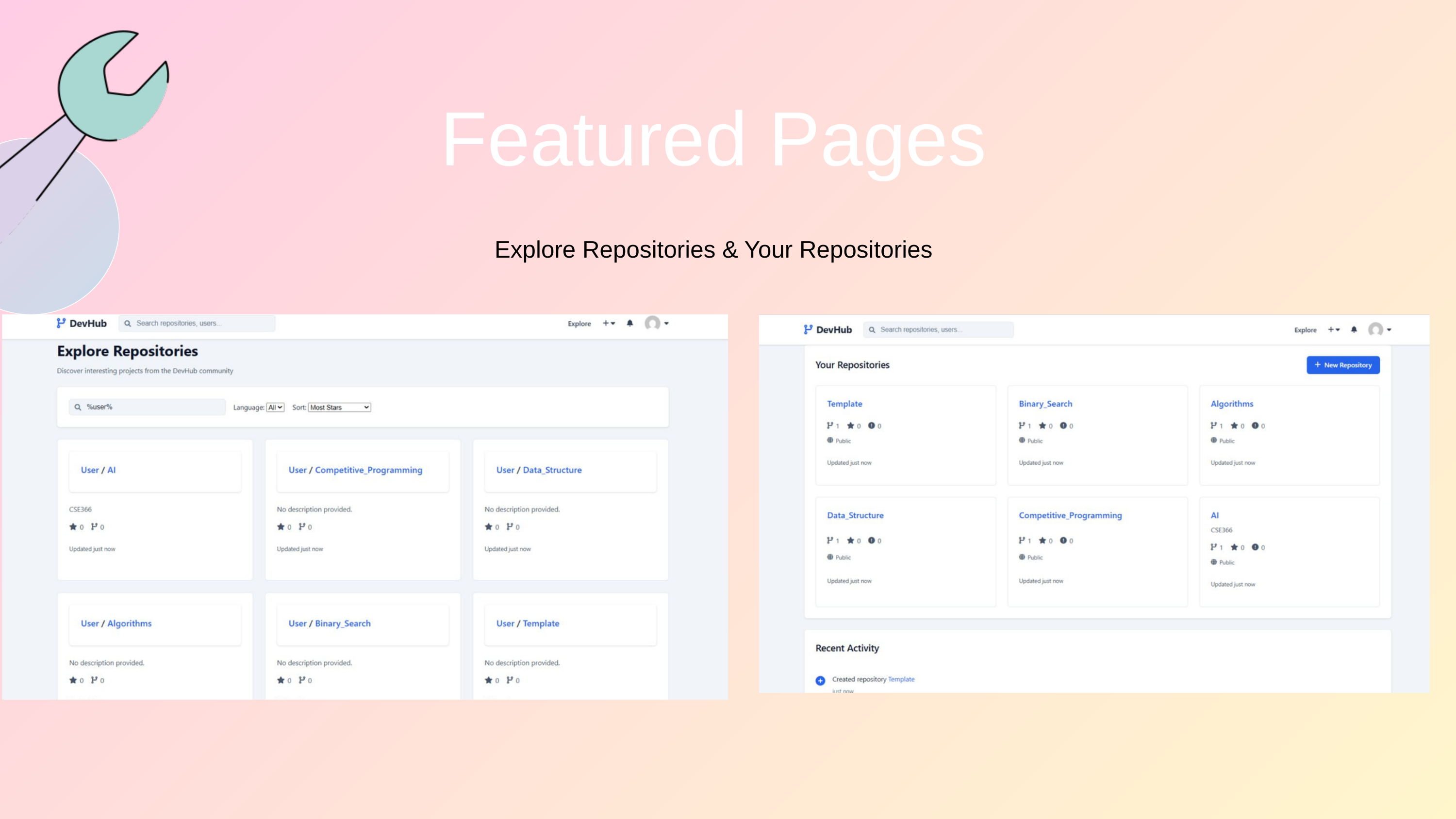

Featured Pages

Explore Repositories & Your Repositories